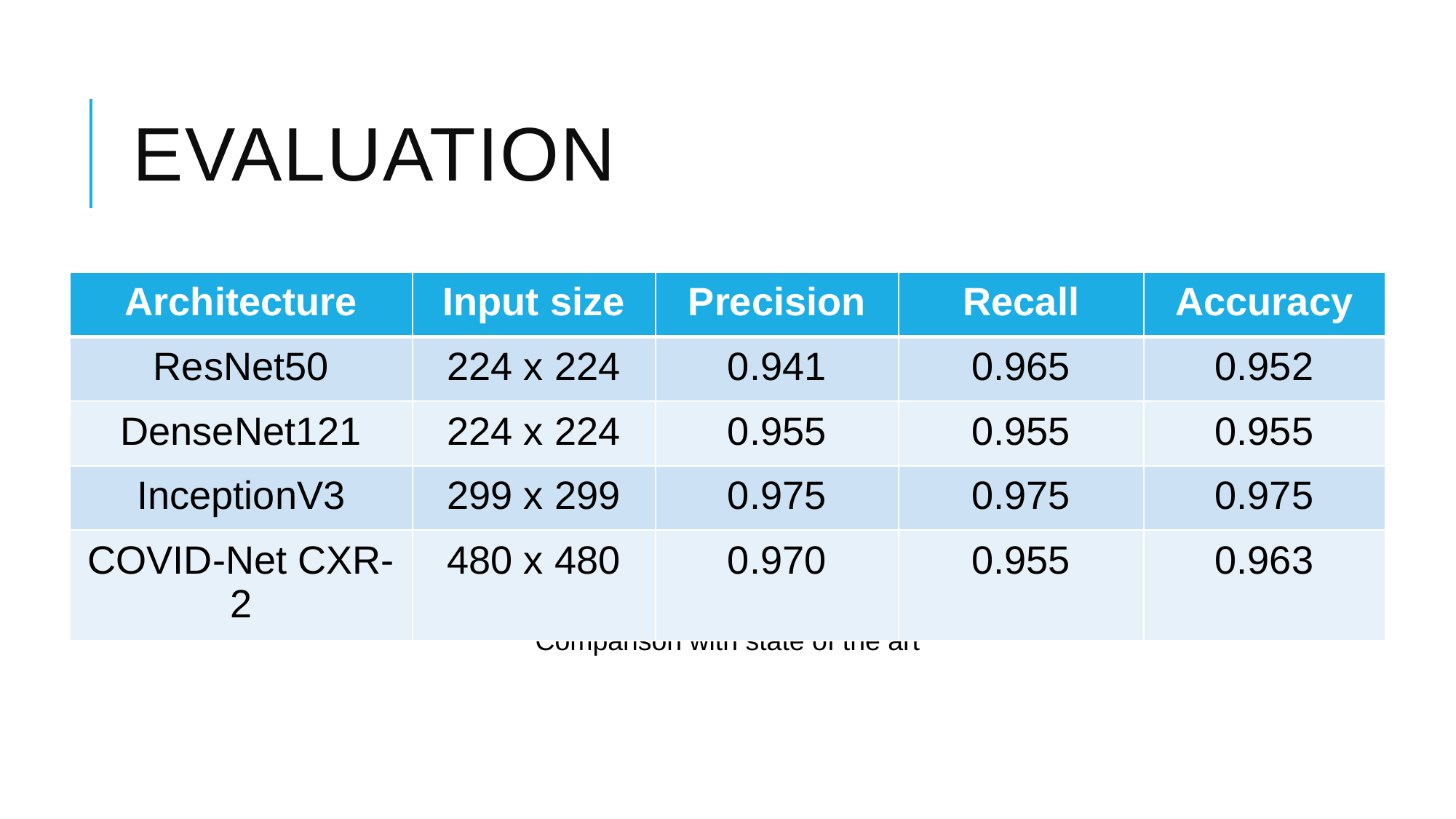

# EVALUATION
| Architecture | Input size | Precision | Recall | Accuracy |
| --- | --- | --- | --- | --- |
| ResNet50 | 224 x 224 | 0.941 | 0.965 | 0.952 |
| DenseNet121 | 224 x 224 | 0.955 | 0.955 | 0.955 |
| InceptionV3 | 299 x 299 | 0.975 | 0.975 | 0.975 |
| COVID-Net CXR-2 | 480 x 480 | 0.970 | 0.955 | 0.963 |
Comparison with state of the art